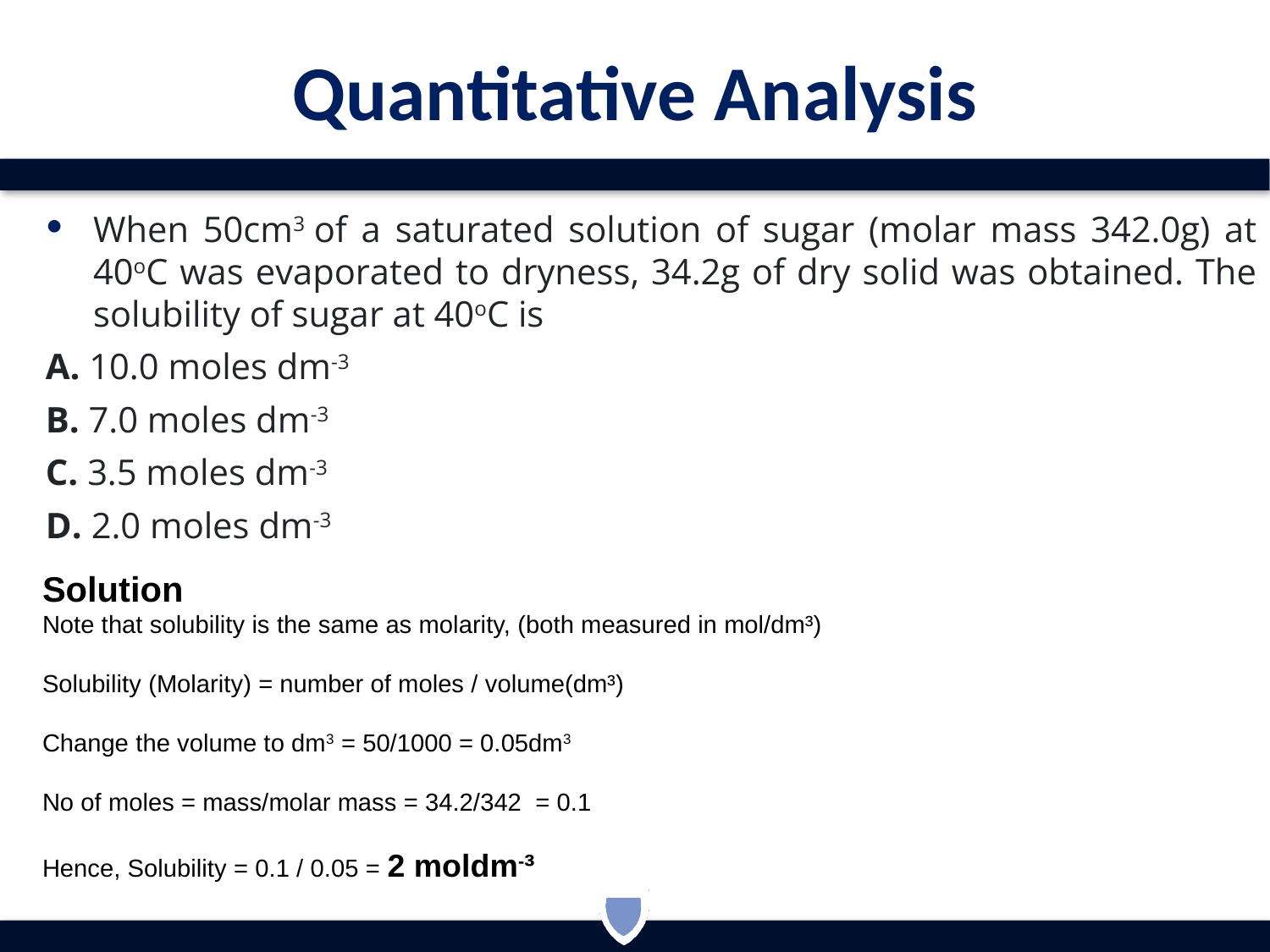

# Quantitative Analysis
4
When 50cm3 of a saturated solution of sugar (molar mass 342.0g) at 40oC was evaporated to dryness, 34.2g of dry solid was obtained. The solubility of sugar at 40oC is
A. 10.0 moles dm-3
B. 7.0 moles dm-3
C. 3.5 moles dm-3
D. 2.0 moles dm-3

Solution
Note that solubility is the same as molarity, (both measured in mol/dm³)

Solubility (Molarity) = number of moles / volume(dm³)

Change the volume to dm3 = 50/1000 = 0.05dm3
No of moles = mass/molar mass = 34.2/342  = 0.1
Hence, Solubility = 0.1 / 0.05 = 2 moldm-³